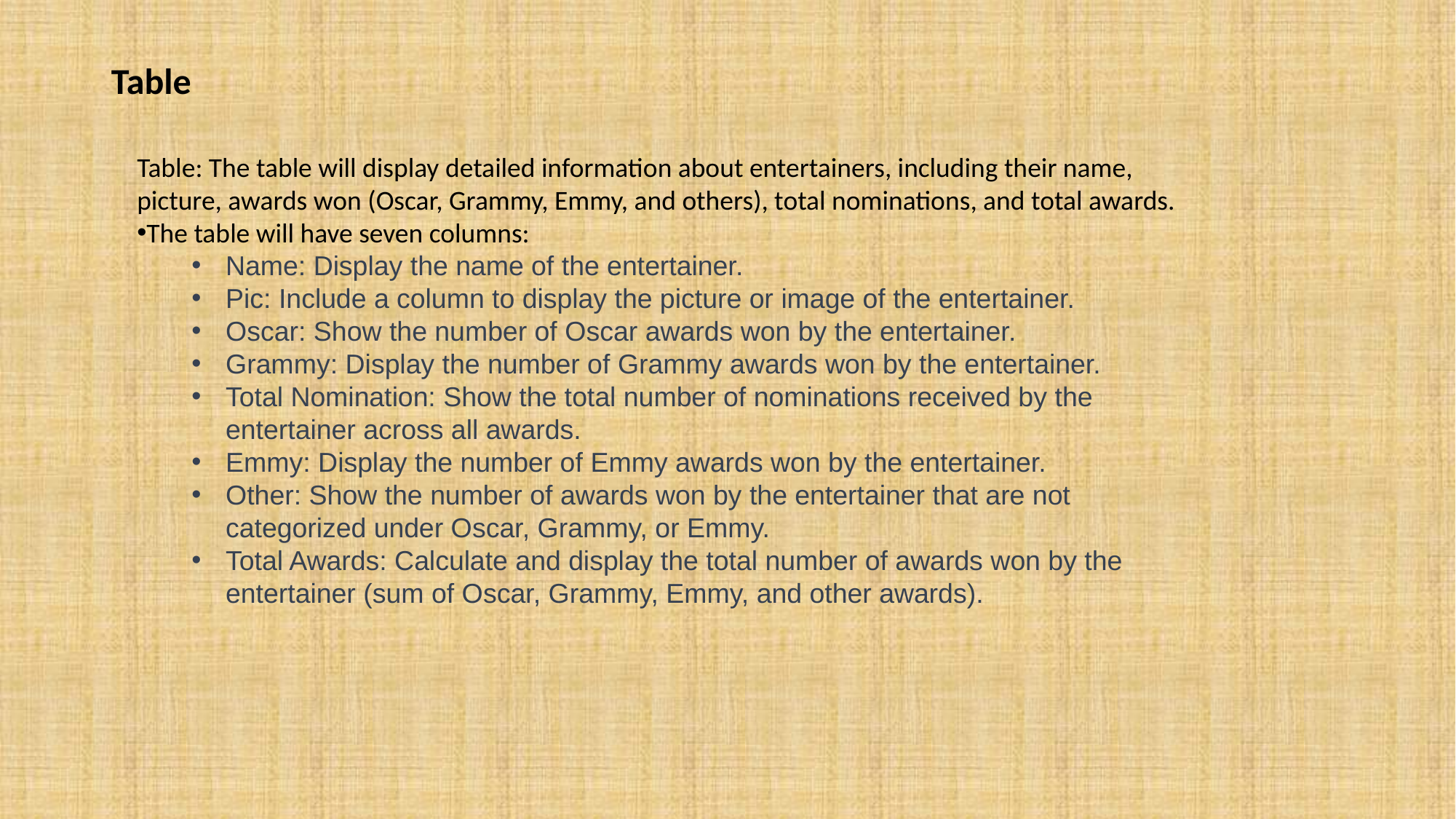

Table
Table: The table will display detailed information about entertainers, including their name, picture, awards won (Oscar, Grammy, Emmy, and others), total nominations, and total awards.
The table will have seven columns:
Name: Display the name of the entertainer.
Pic: Include a column to display the picture or image of the entertainer.
Oscar: Show the number of Oscar awards won by the entertainer.
Grammy: Display the number of Grammy awards won by the entertainer.
Total Nomination: Show the total number of nominations received by the entertainer across all awards.
Emmy: Display the number of Emmy awards won by the entertainer.
Other: Show the number of awards won by the entertainer that are not categorized under Oscar, Grammy, or Emmy.
Total Awards: Calculate and display the total number of awards won by the entertainer (sum of Oscar, Grammy, Emmy, and other awards).